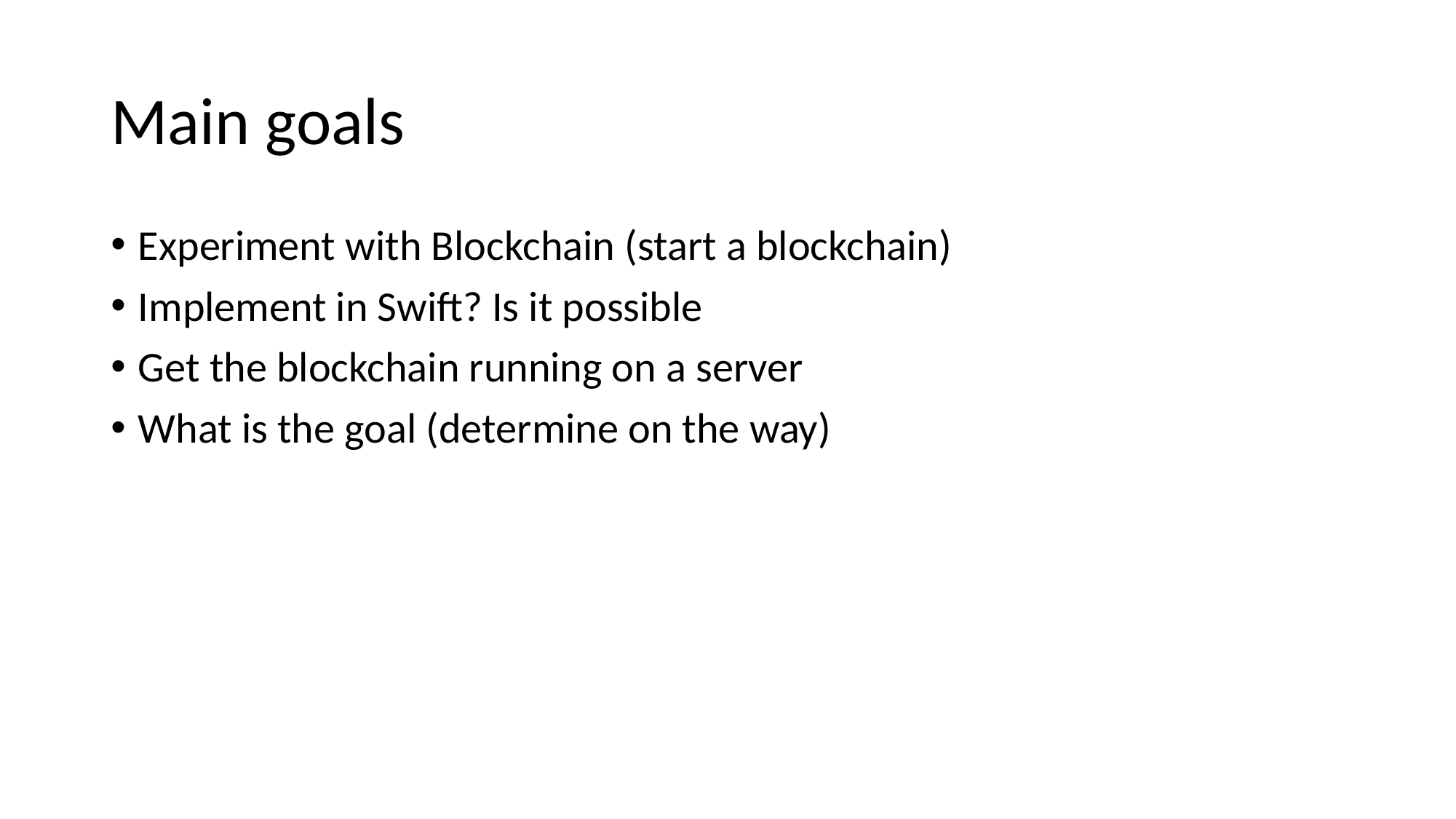

# Main goals
Experiment with Blockchain (start a blockchain)
Implement in Swift? Is it possible
Get the blockchain running on a server
What is the goal (determine on the way)